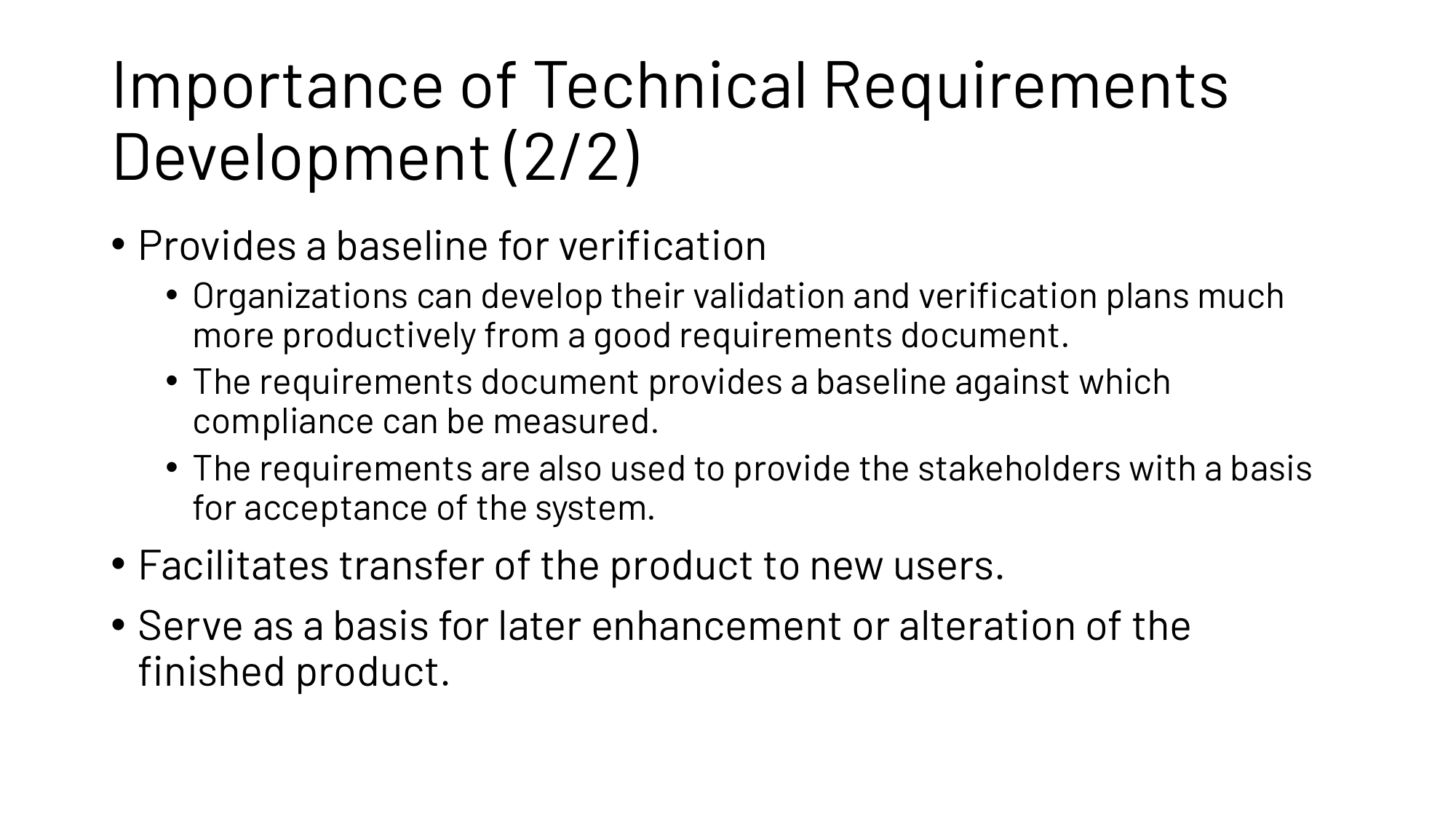

# Importance of Technical Requirements Development (2/2)
Provides a baseline for verification
Organizations can develop their validation and verification plans much more productively from a good requirements document.
The requirements document provides a baseline against which compliance can be measured.
The requirements are also used to provide the stakeholders with a basis for acceptance of the system.
Facilitates transfer of the product to new users.
Serve as a basis for later enhancement or alteration of the finished product.